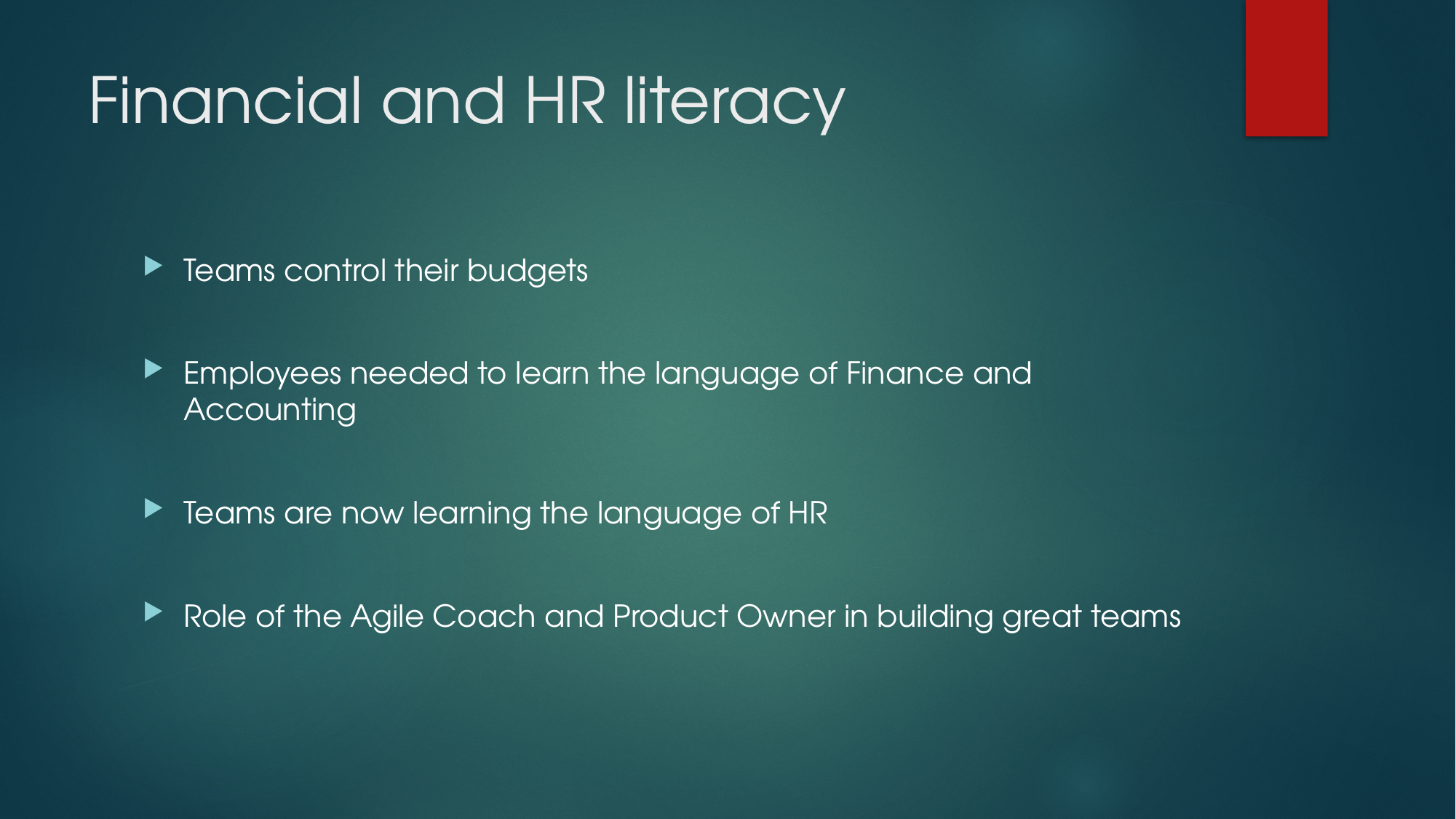

# Financial and HR literacy
Teams control their budgets

Employees needed to learn the language of Finance and Accounting

Teams are now learning the language of HR

Role of the Agile Coach and Product Owner in building great teams